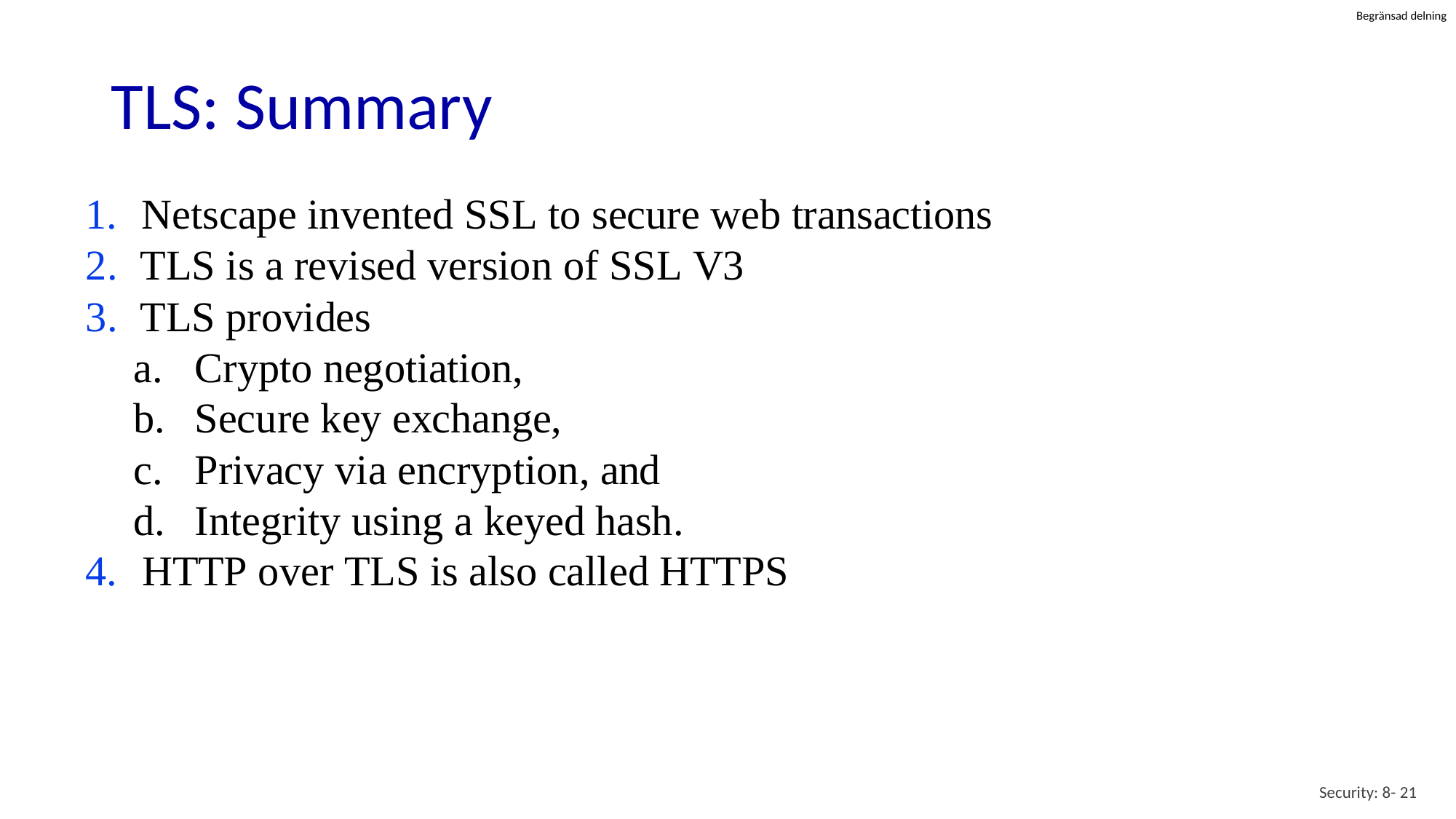

# TLS: Summary
1.	Netscape invented SSL to secure web transactions
TLS is a revised version of SSL V3
TLS provides
Crypto negotiation,
Secure key exchange,
Privacy via encryption, and
Integrity using a keyed hash.
4.	HTTP over TLS is also called HTTPS
Security: 8- 21